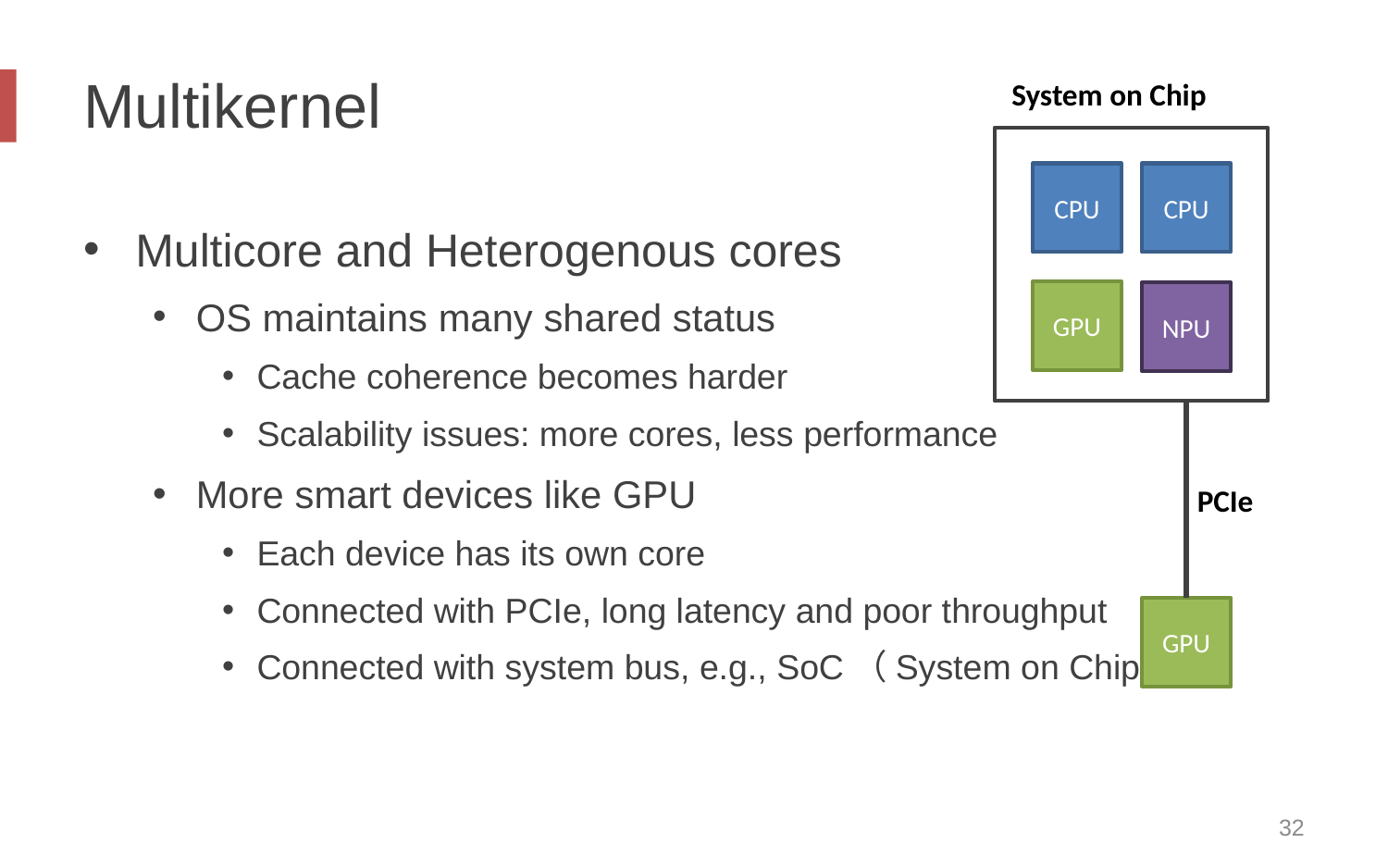

# Multikernel
System on Chip

CPU
CPU
Multicore and Heterogenous cores
OS maintains many shared status
Cache coherence becomes harder
Scalability issues: more cores, less performance
More smart devices like GPU
Each device has its own core
Connected with PCIe, long latency and poor throughput
Connected with system bus, e.g., SoC（System on Chip）
GPU
NPU
PCIe
GPU
32